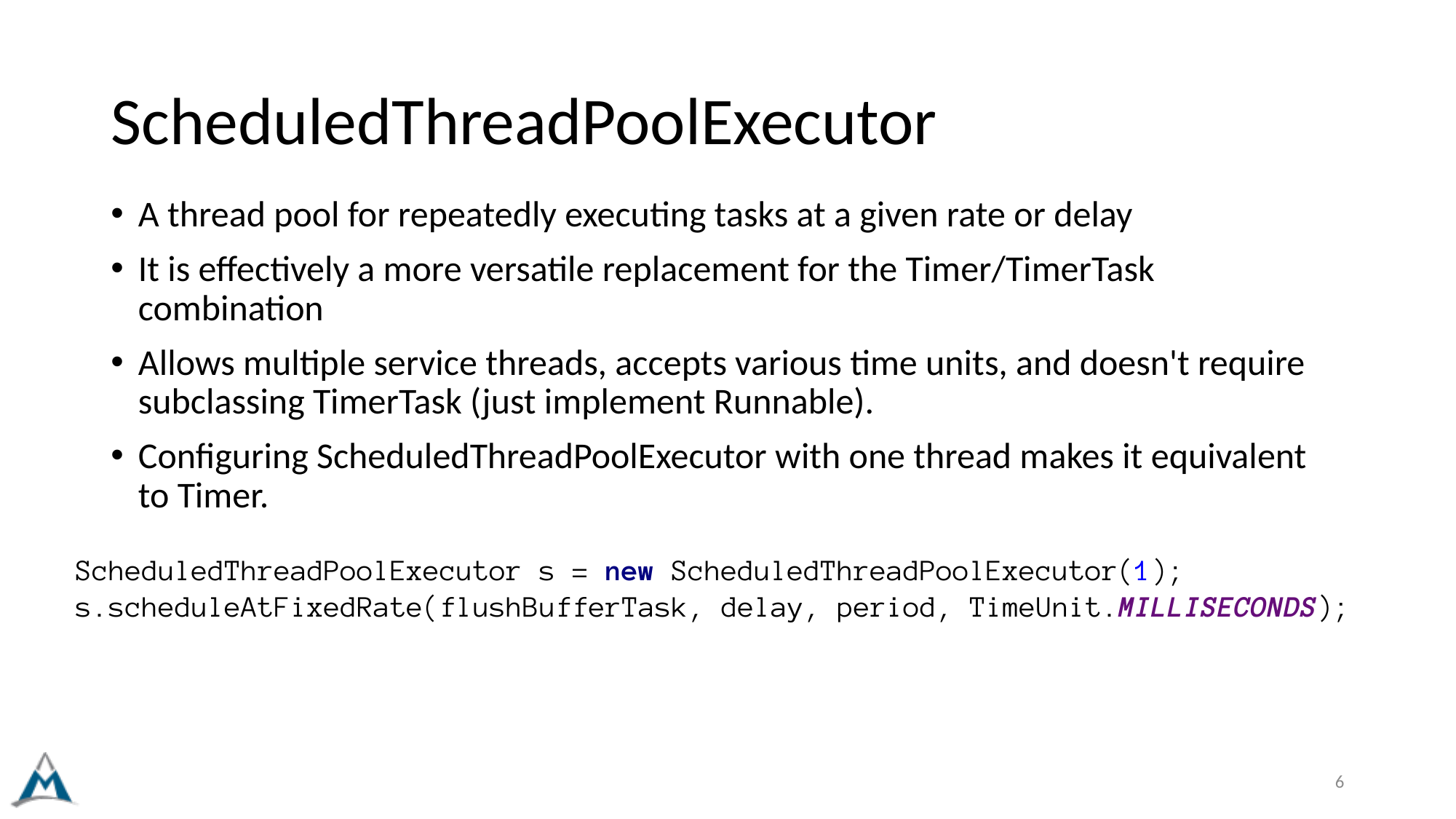

# ScheduledThreadPoolExecutor
A thread pool for repeatedly executing tasks at a given rate or delay
It is effectively a more versatile replacement for the Timer/TimerTask combination
Allows multiple service threads, accepts various time units, and doesn't require subclassing TimerTask (just implement Runnable).
Configuring ScheduledThreadPoolExecutor with one thread makes it equivalent to Timer.
ScheduledThreadPoolExecutor s = new ScheduledThreadPoolExecutor(1);
s.scheduleAtFixedRate(flushBufferTask, delay, period, TimeUnit.MILLISECONDS);
6